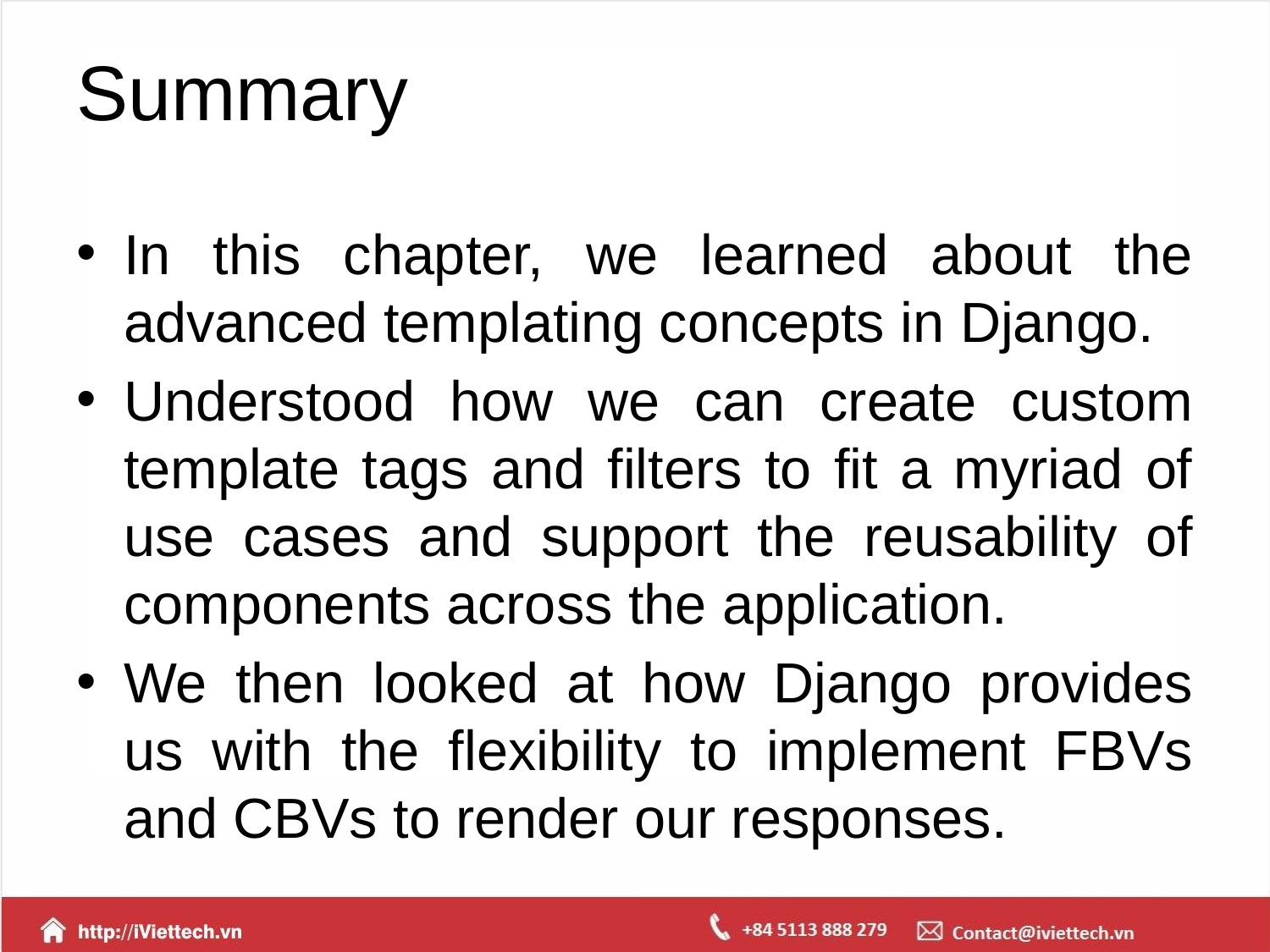

# Summary
In this chapter, we learned about the advanced templating concepts in Django.
Understood how we can create custom template tags and filters to fit a myriad of use cases and support the reusability of components across the application.
We then looked at how Django provides us with the flexibility to implement FBVs and CBVs to render our responses.